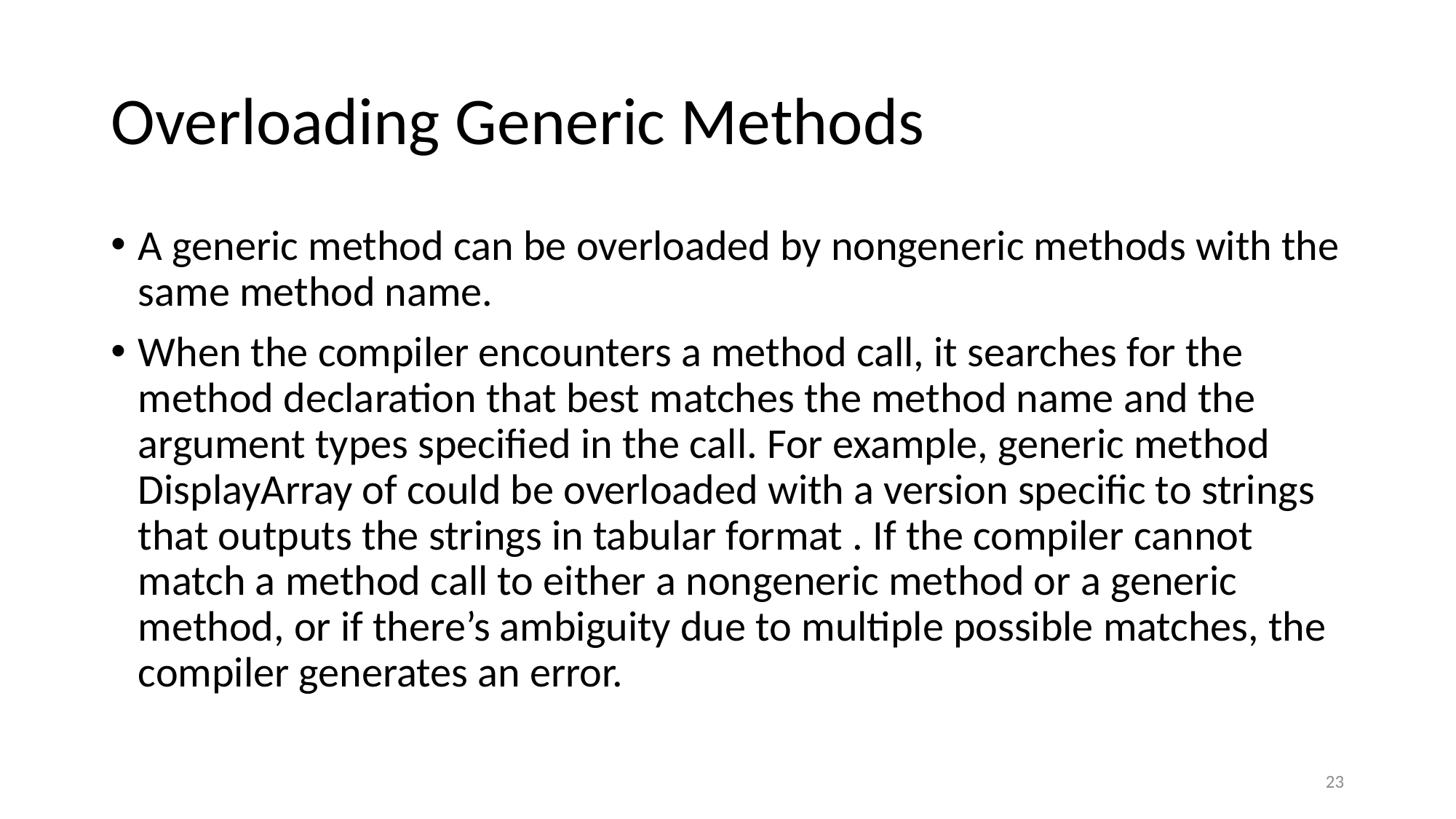

# Overloading Generic Methods
A generic method can be overloaded by nongeneric methods with the same method name.
When the compiler encounters a method call, it searches for the method declaration that best matches the method name and the argument types specified in the call. For example, generic method DisplayArray of could be overloaded with a version specific to strings that outputs the strings in tabular format . If the compiler cannot match a method call to either a nongeneric method or a generic method, or if there’s ambiguity due to multiple possible matches, the compiler generates an error.
23